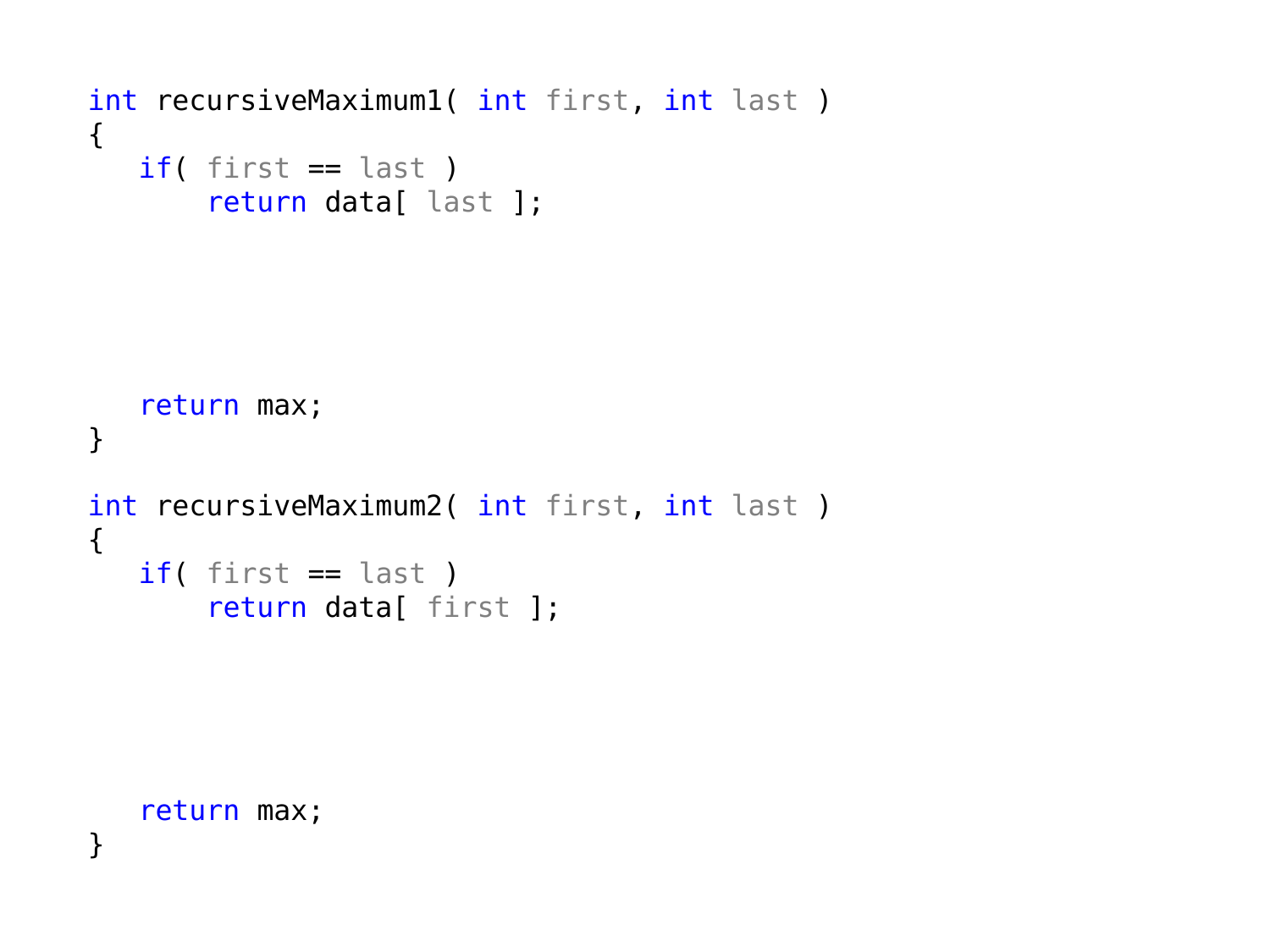

int recursiveMaximum1( int first, int last )
{
   if( first == last )
       return data[ last ];

   int max = recursiveMaximum1( first, last - 1 );
   if( max < data[ last ] )
       max = data[ last ];

   return max;
}

int recursiveMaximum2( int first, int last )
{
   if( first == last )
       return data[ first ];

   int max = recursiveMaximum2( first + 1, last );
   if( max < data[ first ] )
       max = data[ first ];

   return max;
}